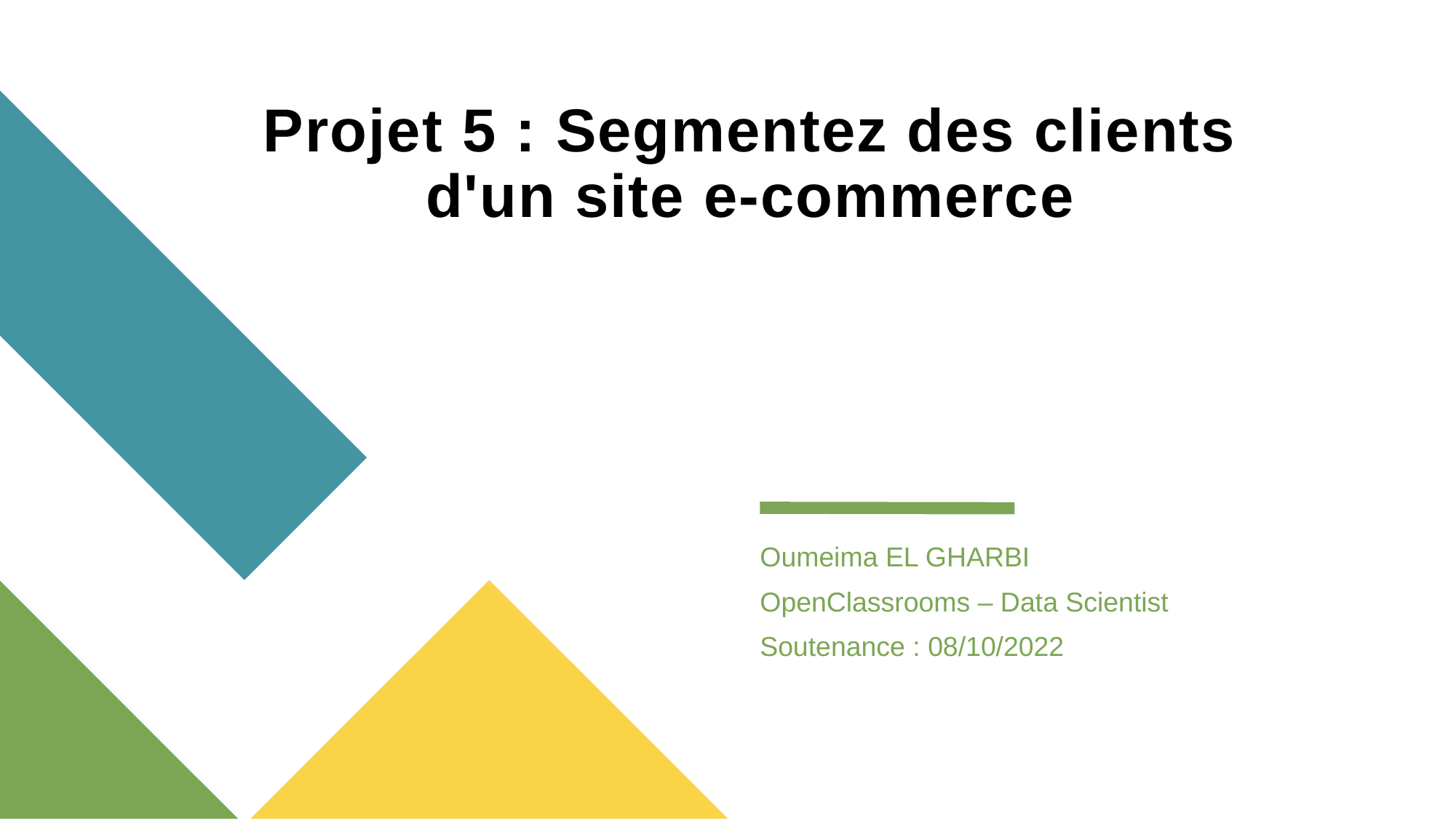

# Projet 5 : Segmentez des clients d'un site e-commerce
Oumeima EL GHARBI
OpenClassrooms – Data Scientist
Soutenance : 08/10/2022